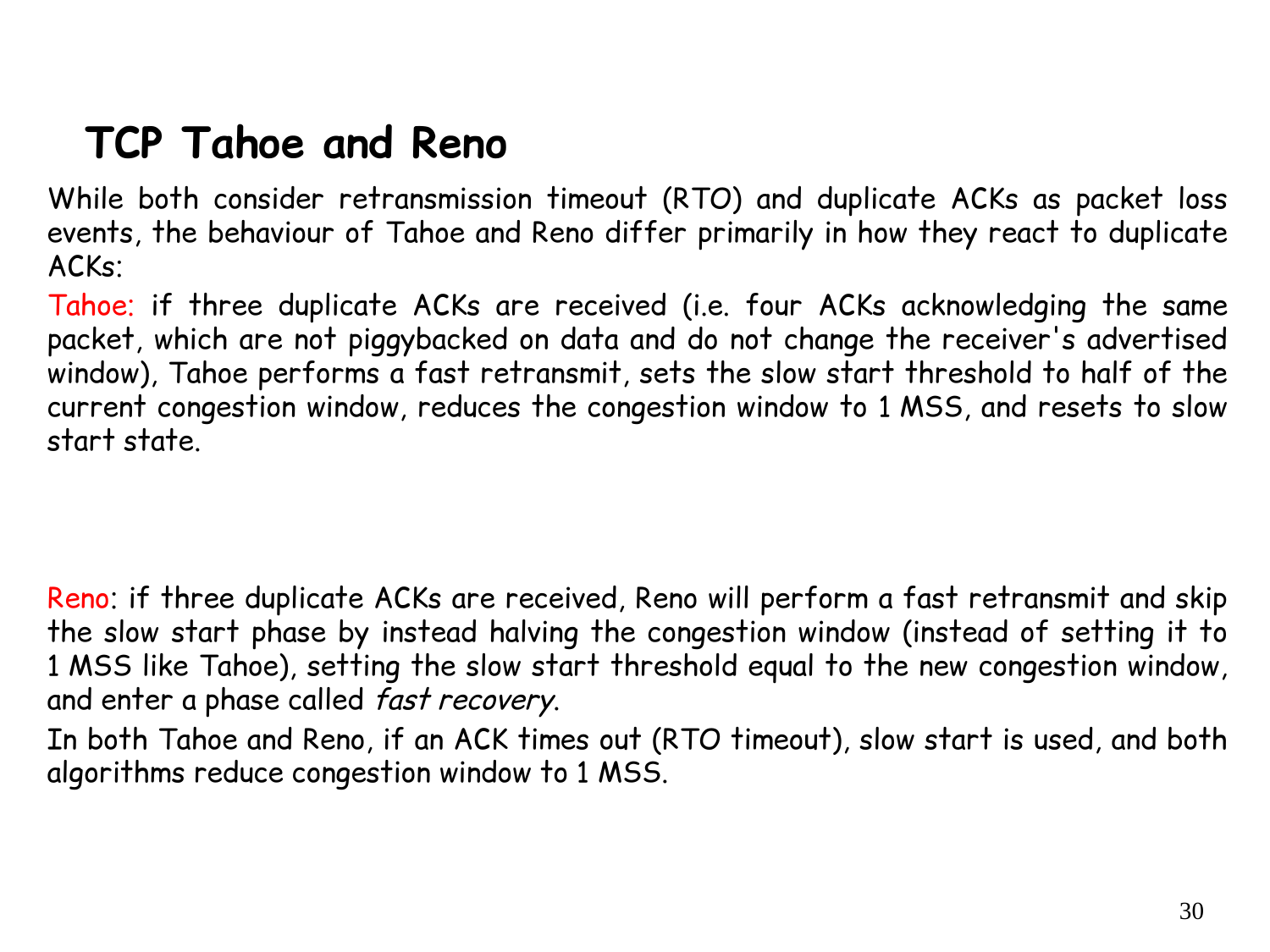

TCP Tahoe and Reno
While both consider retransmission timeout (RTO) and duplicate ACKs as packet loss events, the behaviour of Tahoe and Reno differ primarily in how they react to duplicate ACKs:
Tahoe: if three duplicate ACKs are received (i.e. four ACKs acknowledging the same packet, which are not piggybacked on data and do not change the receiver's advertised window), Tahoe performs a fast retransmit, sets the slow start threshold to half of the current congestion window, reduces the congestion window to 1 MSS, and resets to slow start state.

Reno: if three duplicate ACKs are received, Reno will perform a fast retransmit and skip the slow start phase by instead halving the congestion window (instead of setting it to 1 MSS like Tahoe), setting the slow start threshold equal to the new congestion window, and enter a phase called fast recovery.
In both Tahoe and Reno, if an ACK times out (RTO timeout), slow start is used, and both algorithms reduce congestion window to 1 MSS.
30